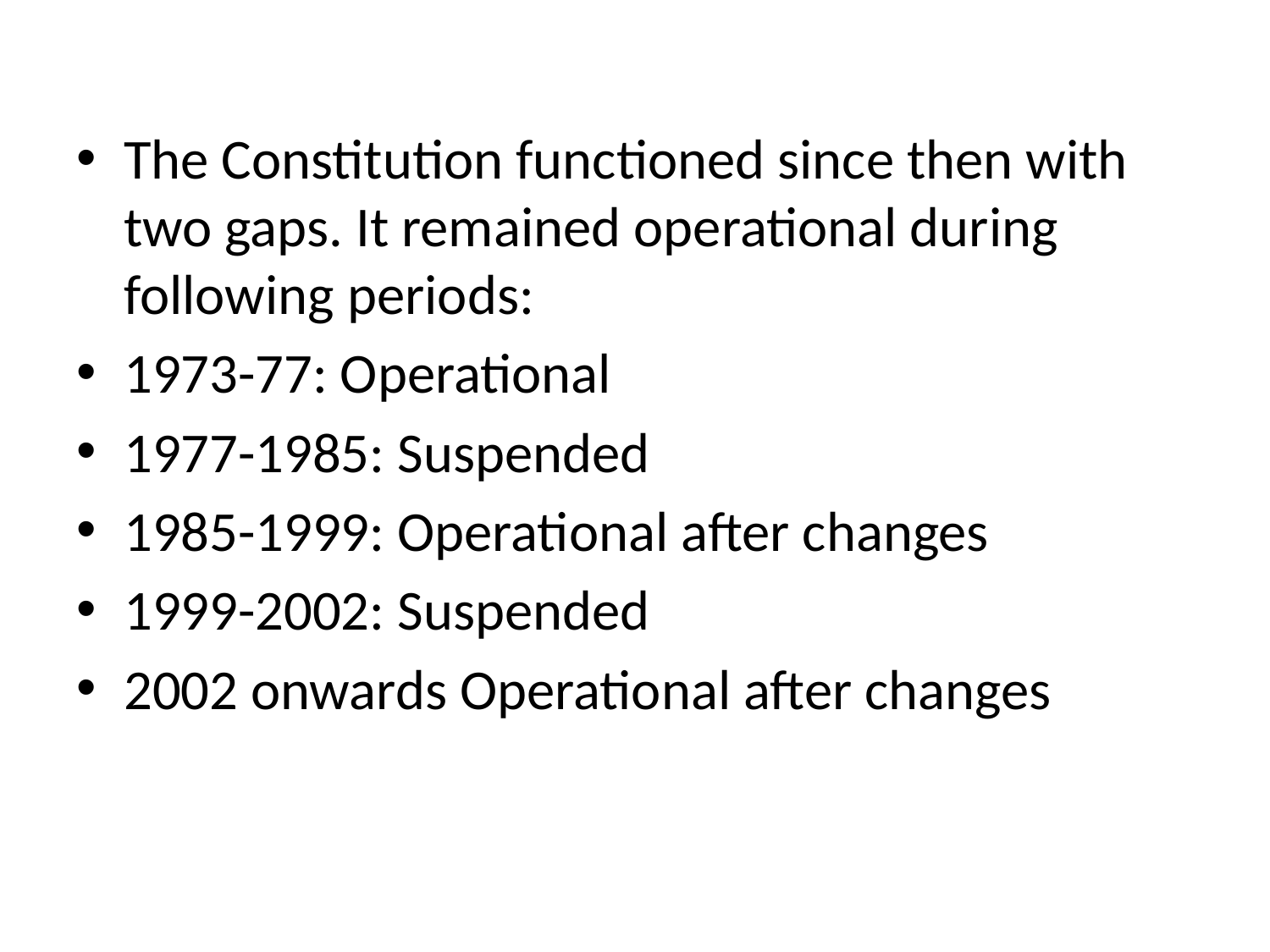

The Constitution functioned since then with two gaps. It remained operational during following periods:
1973-77: Operational
1977-1985: Suspended
1985-1999: Operational after changes
1999-2002: Suspended
2002 onwards Operational after changes